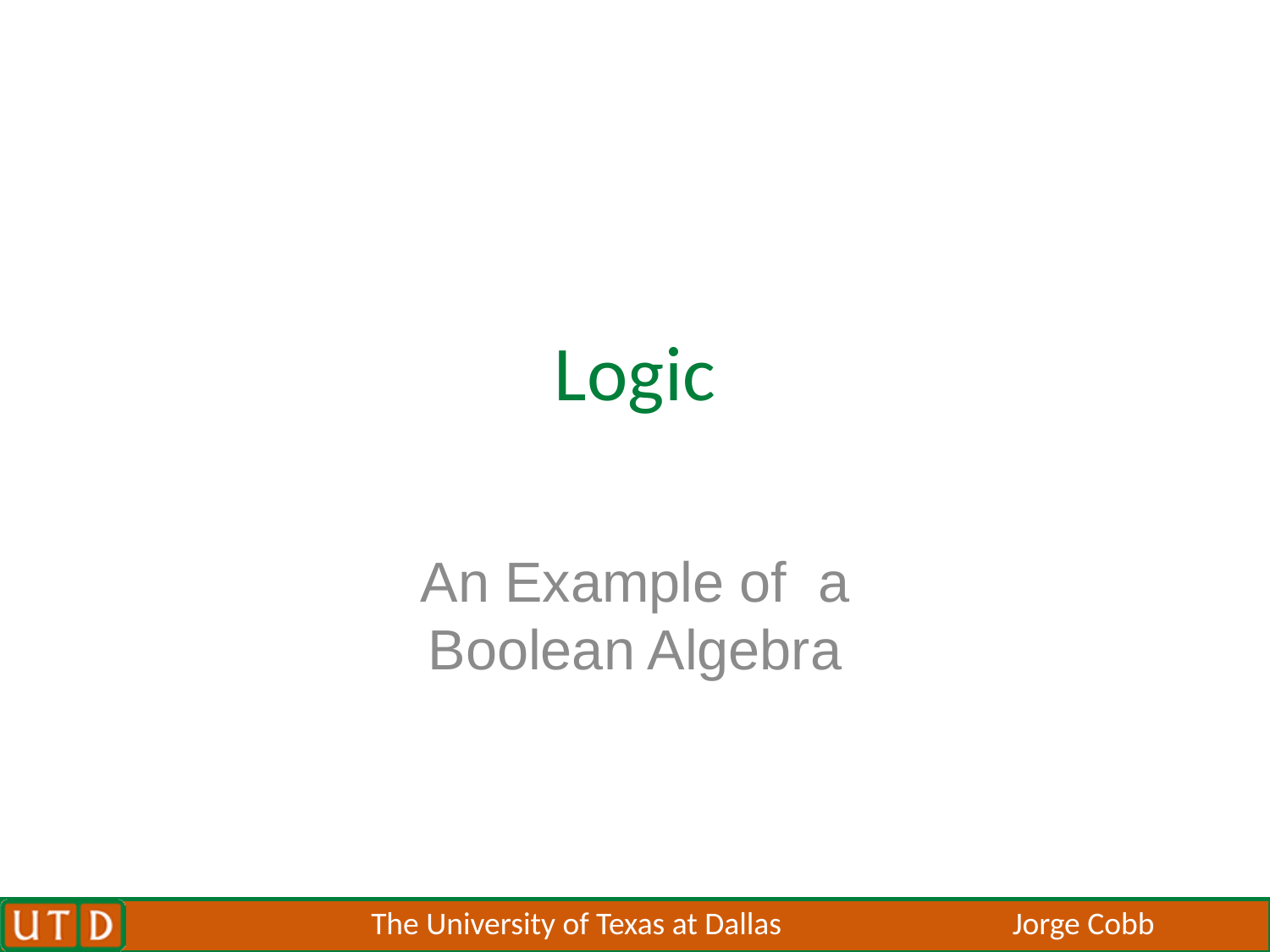

# Logic
An Example of  a
Boolean Algebra